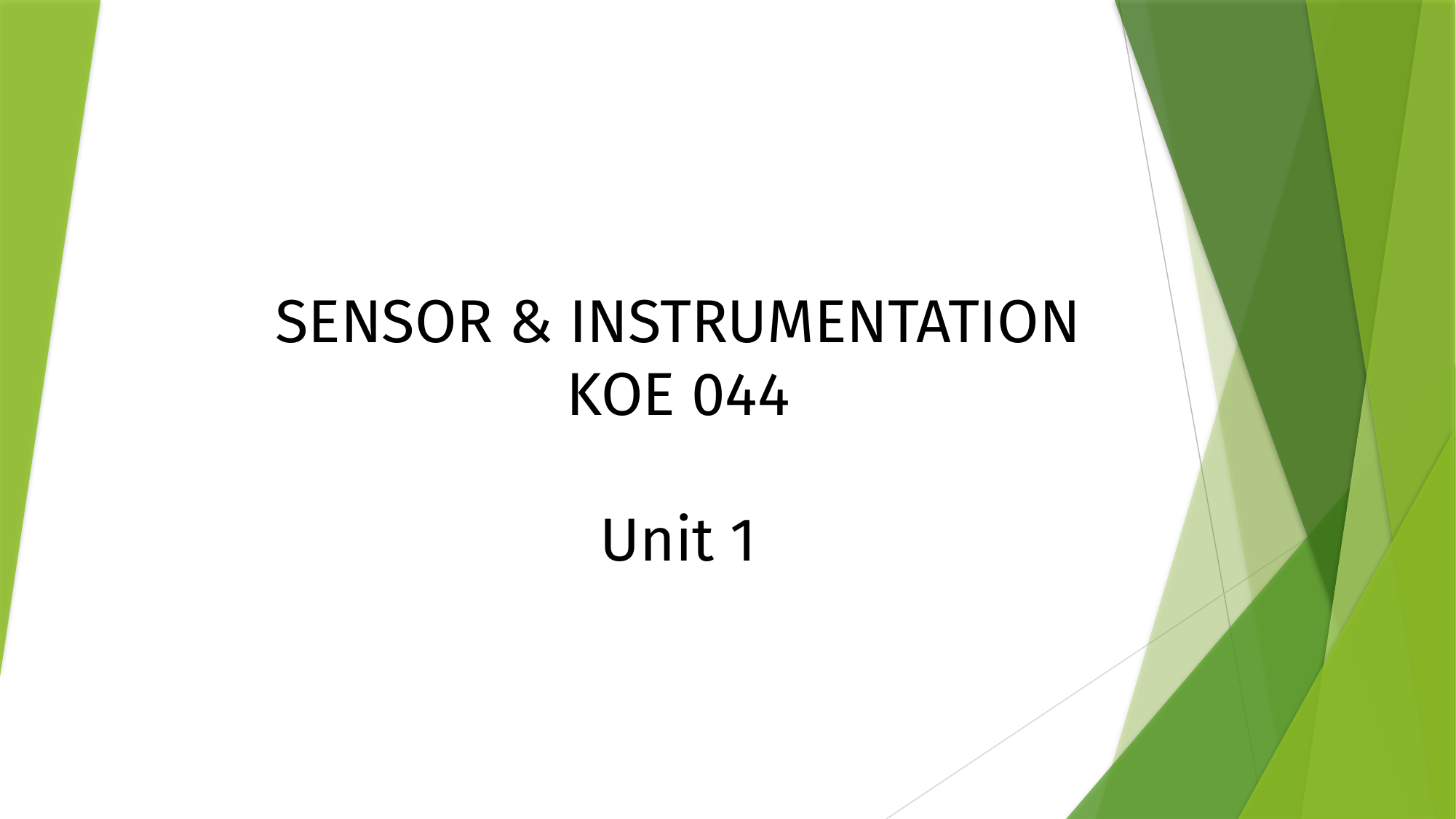

SENSOR & INSTRUMENTATION
KOE 044
Unit 1